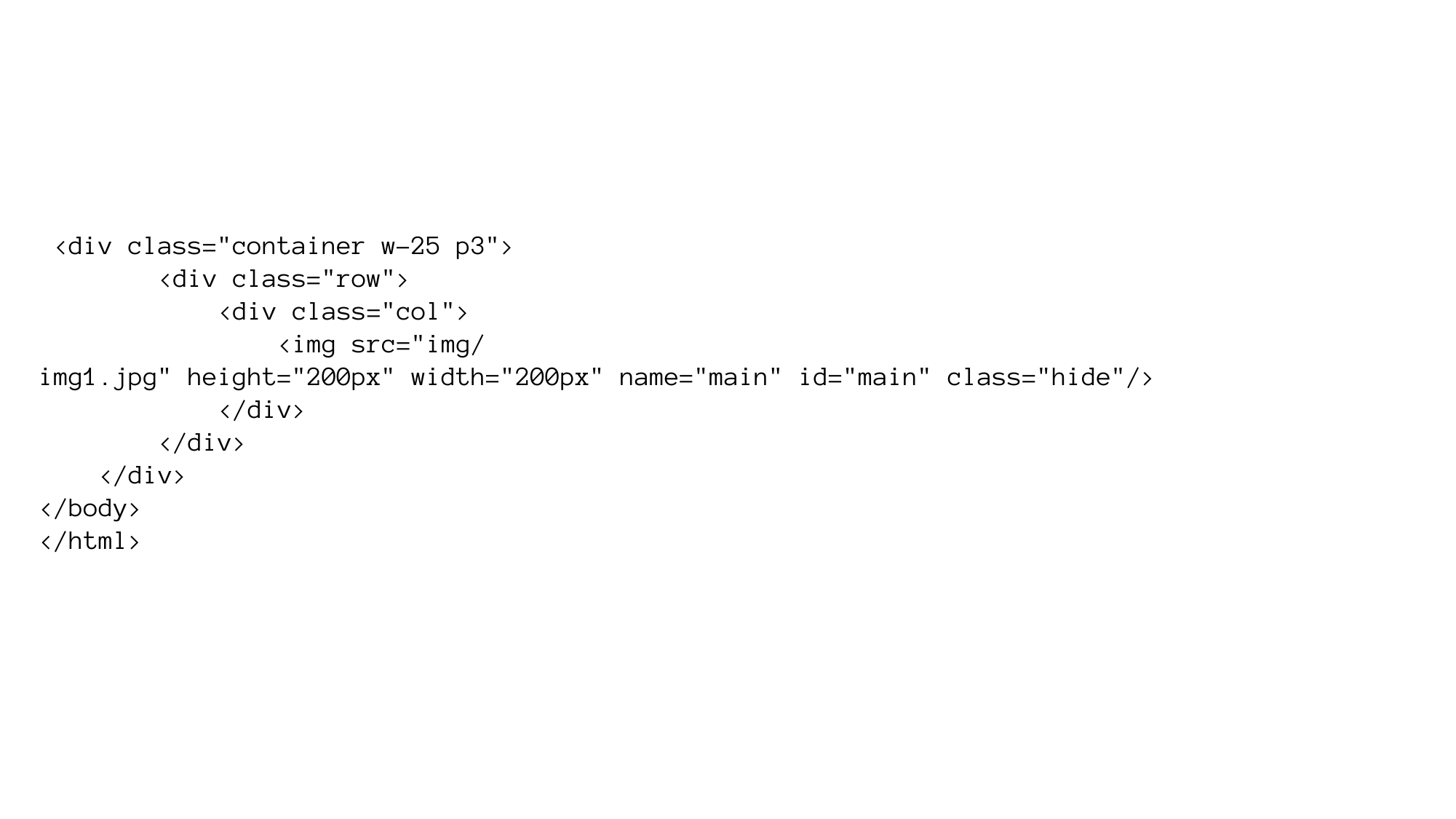

<div class="container w-25 p3">
        <div class="row">
            <div class="col">
                <img src="img/img1.jpg" height="200px" width="200px" name="main" id="main" class="hide"/>
            </div>
        </div>
    </div>
</body>
</html>